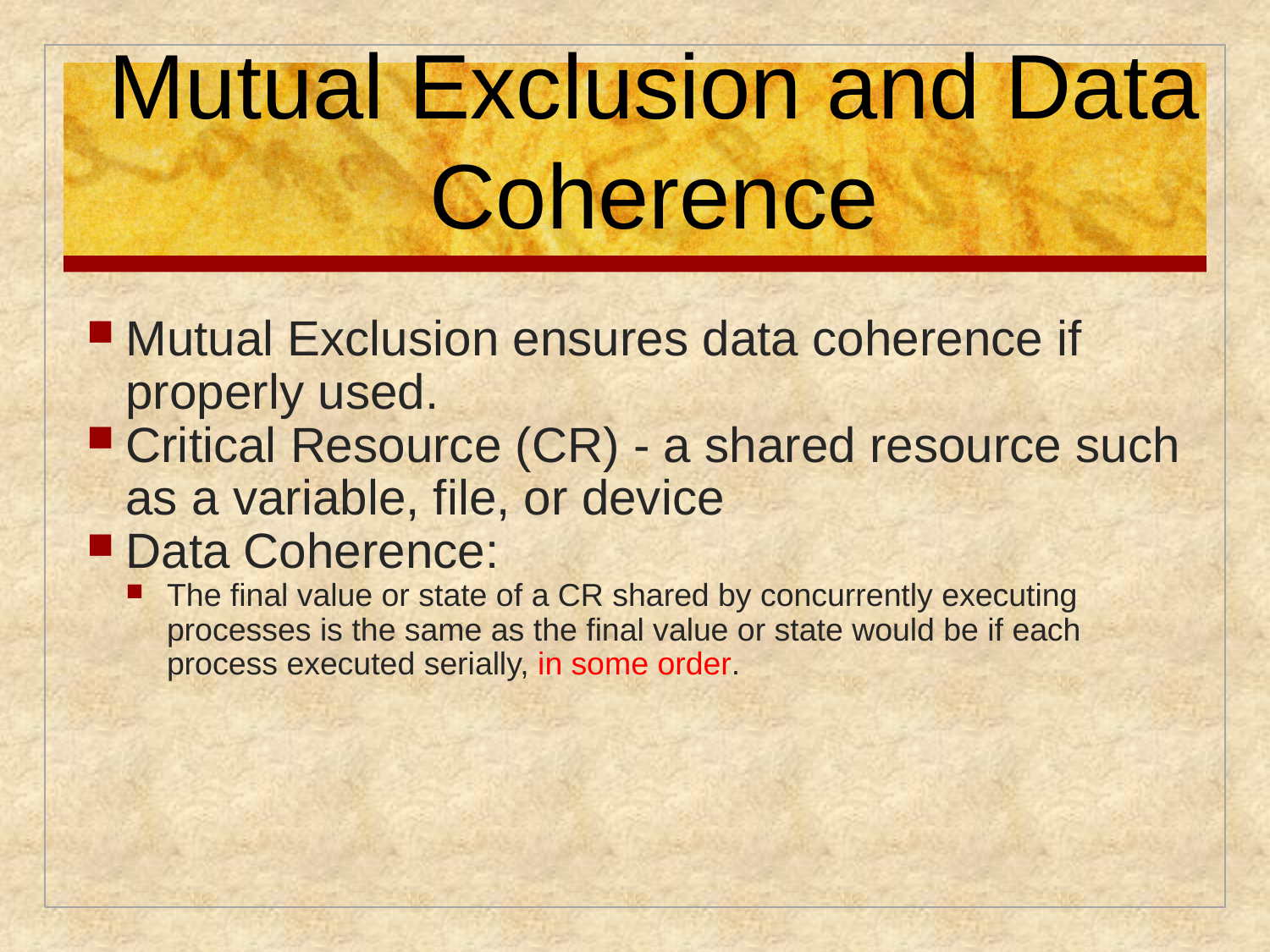

Mutual Exclusion and Data Coherence
Mutual Exclusion ensures data coherence if properly used.
Critical Resource (CR) - a shared resource such as a variable, file, or device
Data Coherence:
The final value or state of a CR shared by concurrently executing processes is the same as the final value or state would be if each process executed serially, in some order.